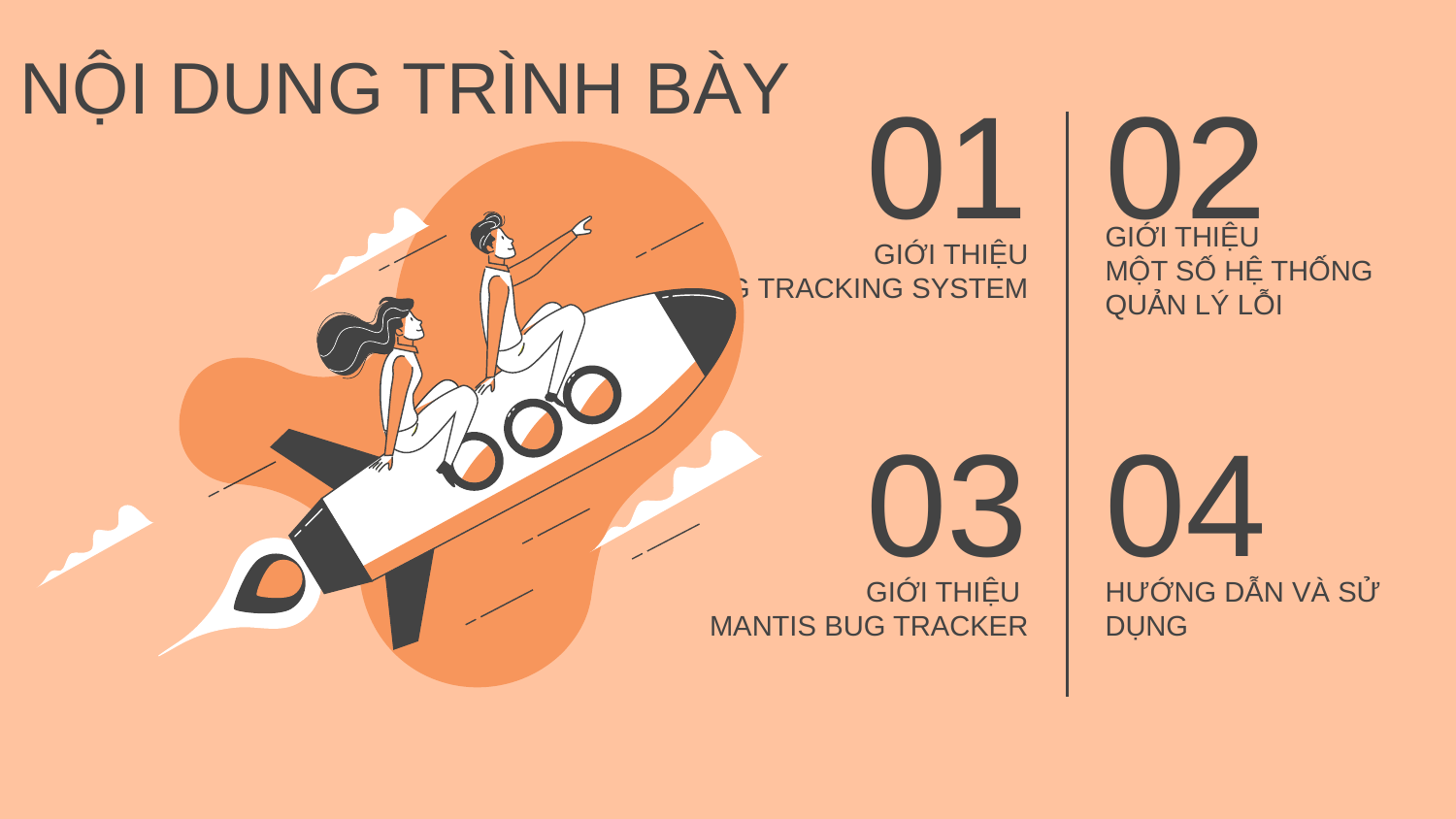

NỘI DUNG TRÌNH BÀY
01
02
GIỚI THIỆU
MỘT SỐ HỆ THỐNG QUẢN LÝ LỖI
# GIỚI THIỆU BUG TRACKING SYSTEM
03
04
GIỚI THIỆU
MANTIS BUG TRACKER
HƯỚNG DẪN VÀ SỬ DỤNG